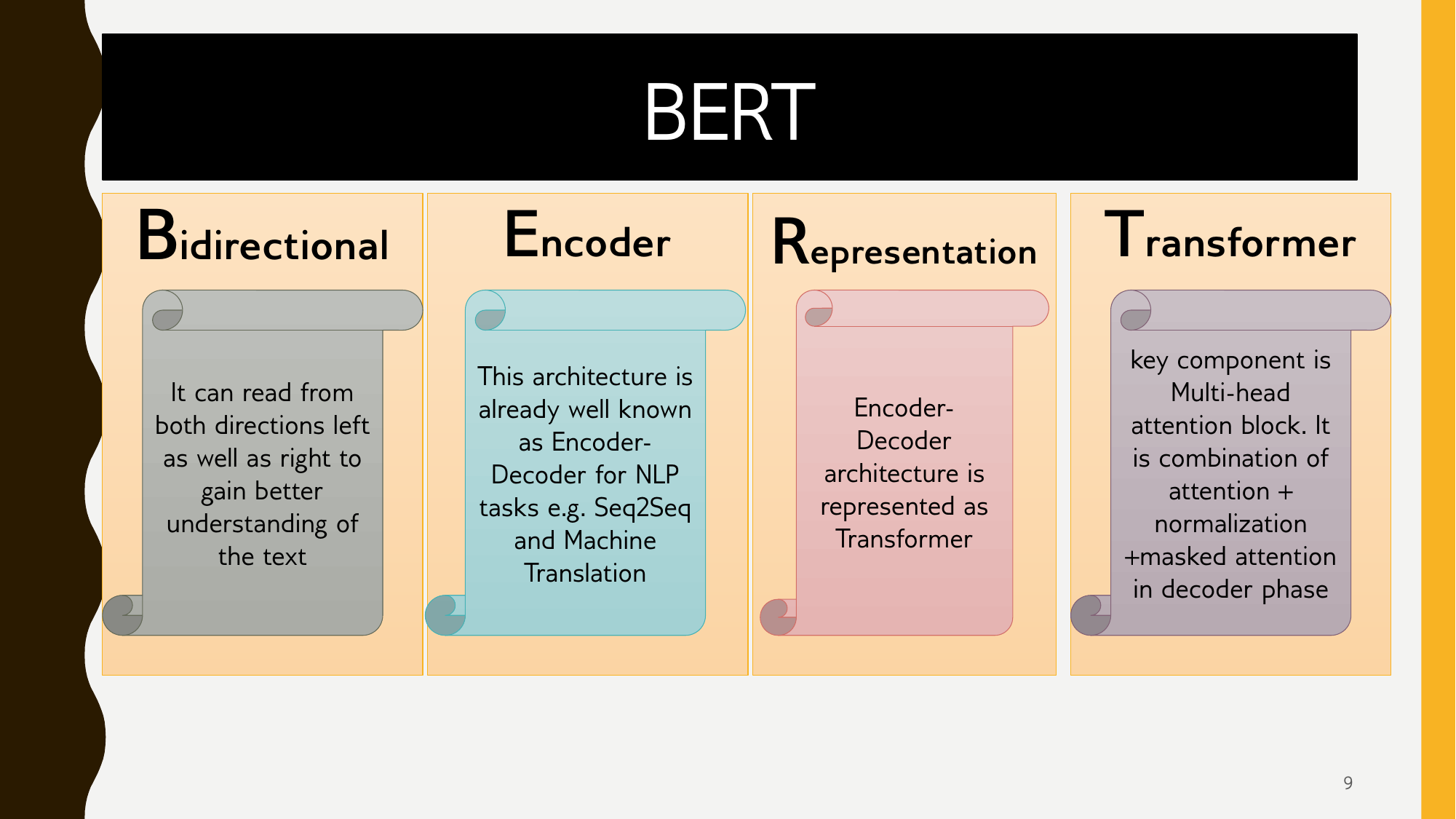

BERT
Bidirectional

Encoder

Representation

Transformer

This architecture is already well known as Encoder-Decoder for NLP tasks e.g. Seq2Seq and Machine Translation
Encoder-Decoder architecture is represented as Transformer
key component is Multi-head attention block. It is combination of attention + normalization +masked attention in decoder phase
It can read from both directions left as well as right to gain better understanding of the text
9